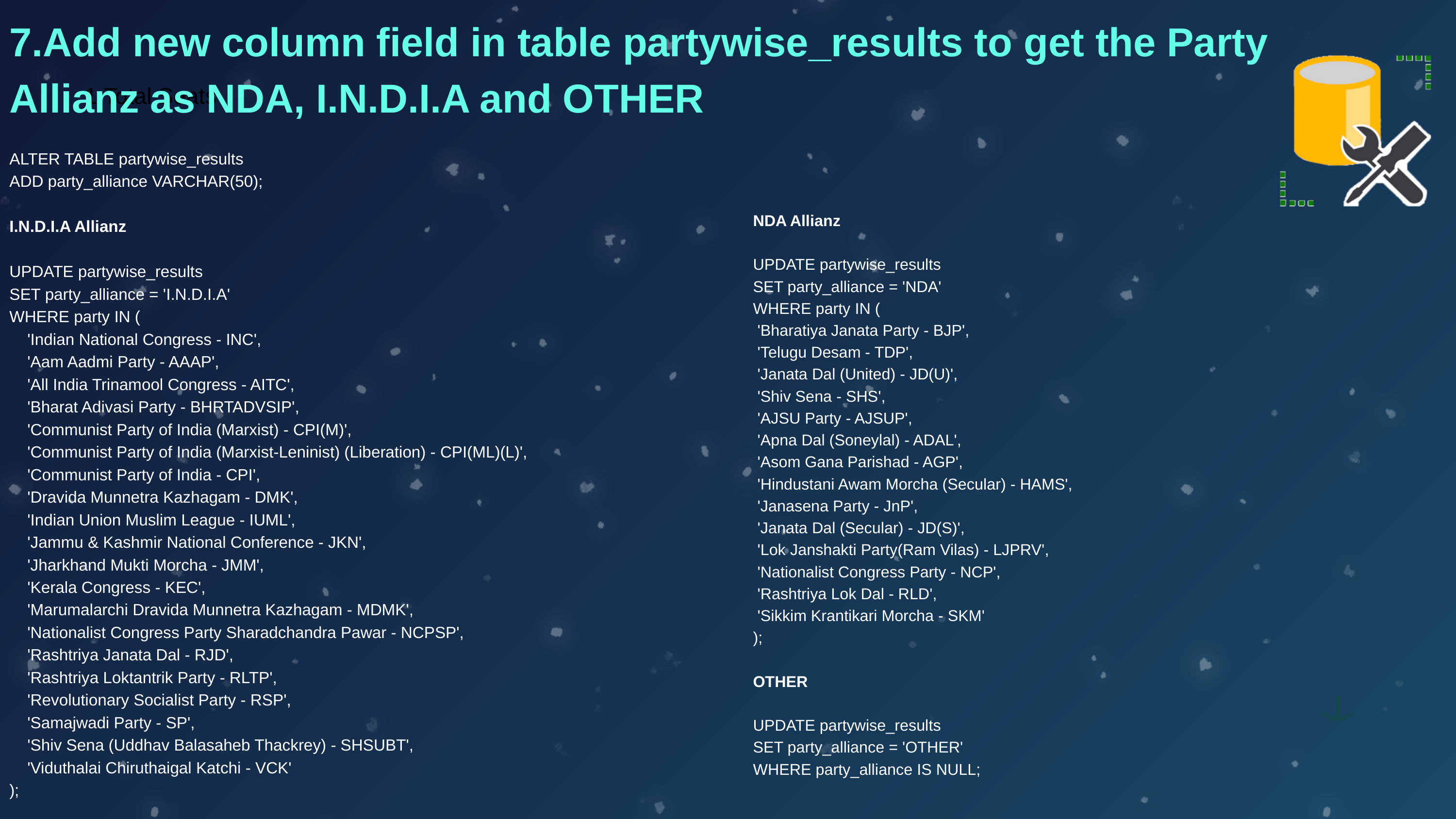

7.Add new column field in table partywise_results to get the Party Allianz as NDA, I.N.D.I.A and OTHER

1.Total Seats
ALTER TABLE partywise_results
ADD party_alliance VARCHAR(50);

I.N.D.I.A Allianz

UPDATE partywise_results
SET party_alliance = 'I.N.D.I.A'
WHERE party IN (
    'Indian National Congress - INC',
    'Aam Aadmi Party - AAAP',
    'All India Trinamool Congress - AITC',
    'Bharat Adivasi Party - BHRTADVSIP',
    'Communist Party of India (Marxist) - CPI(M)',
    'Communist Party of India (Marxist-Leninist) (Liberation) - CPI(ML)(L)',
    'Communist Party of India - CPI',
    'Dravida Munnetra Kazhagam - DMK',
    'Indian Union Muslim League - IUML',
    'Jammu & Kashmir National Conference - JKN',
    'Jharkhand Mukti Morcha - JMM',
    'Kerala Congress - KEC',
    'Marumalarchi Dravida Munnetra Kazhagam - MDMK',
    'Nationalist Congress Party Sharadchandra Pawar - NCPSP',
    'Rashtriya Janata Dal - RJD',
    'Rashtriya Loktantrik Party - RLTP',
    'Revolutionary Socialist Party - RSP',
    'Samajwadi Party - SP',
    'Shiv Sena (Uddhav Balasaheb Thackrey) - SHSUBT',
    'Viduthalai Chiruthaigal Katchi - VCK'
);

        '

NDA Allianz

UPDATE partywise_results
SET party_alliance = 'NDA'
WHERE party IN (
 'Bharatiya Janata Party - BJP',
 'Telugu Desam - TDP',
 'Janata Dal (United) - JD(U)',
 'Shiv Sena - SHS',
 'AJSU Party - AJSUP',
 'Apna Dal (Soneylal) - ADAL',
 'Asom Gana Parishad - AGP',
 'Hindustani Awam Morcha (Secular) - HAMS',
 'Janasena Party - JnP',
 'Janata Dal (Secular) - JD(S)',
 'Lok Janshakti Party(Ram Vilas) - LJPRV',
 'Nationalist Congress Party - NCP',
 'Rashtriya Lok Dal - RLD',
 'Sikkim Krantikari Morcha - SKM'
);

OTHER

UPDATE partywise_results
SET party_alliance = 'OTHER'
WHERE party_alliance IS NULL;